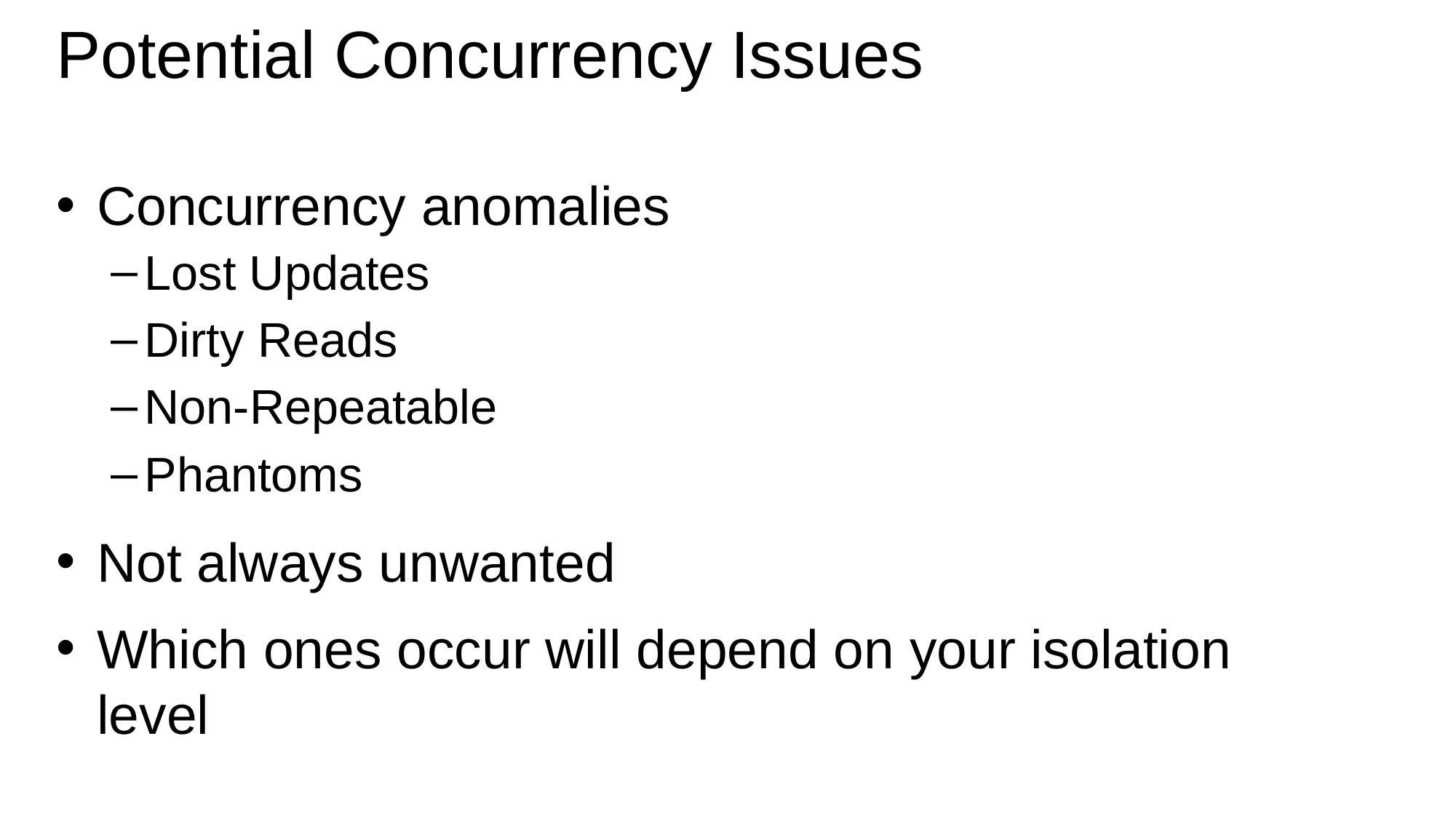

# Potential Concurrency Issues
Concurrency anomalies
Lost Updates
Dirty Reads
Non-Repeatable
Phantoms
Not always unwanted
Which ones occur will depend on your isolation level